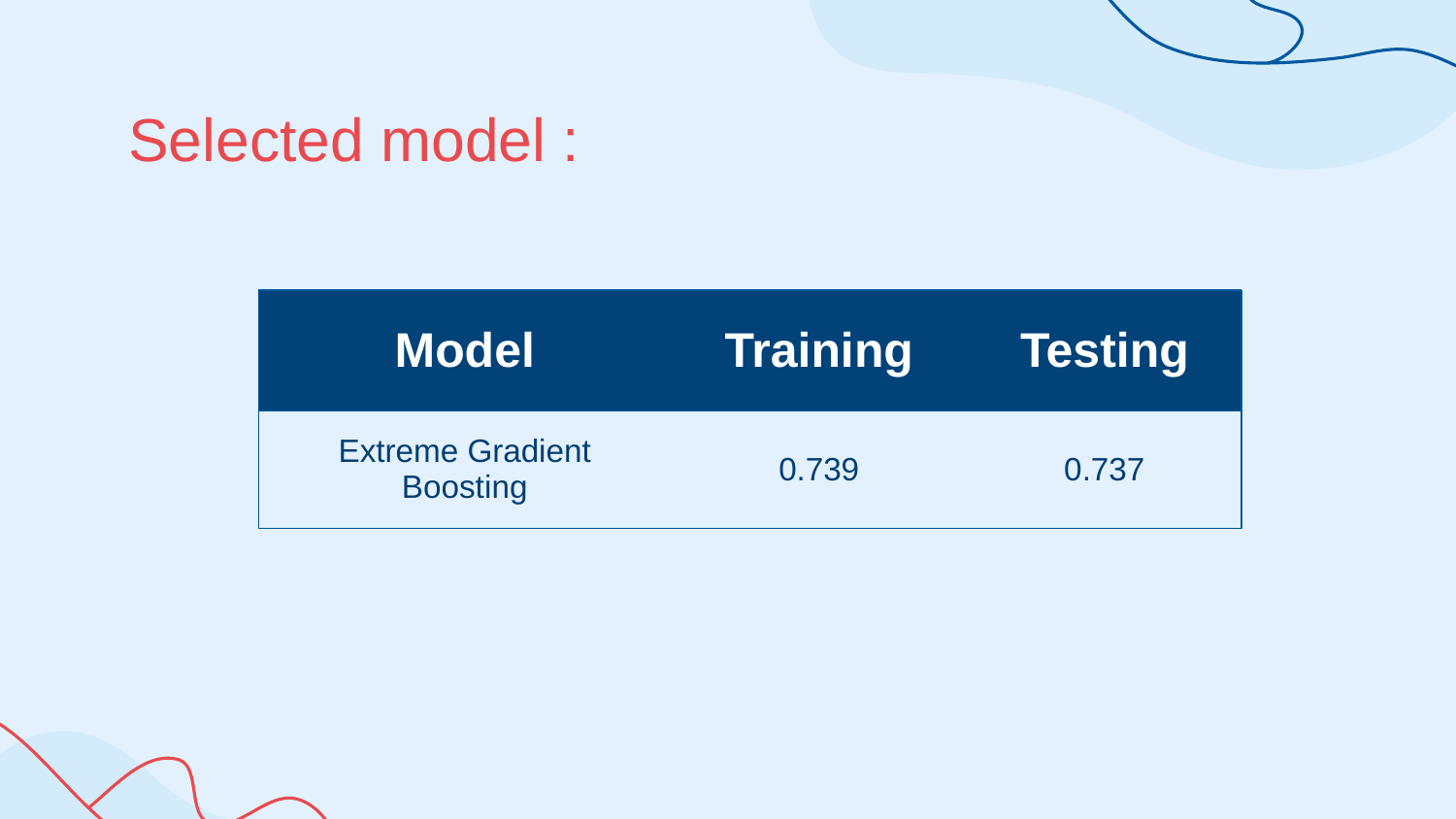

# Selected model :
| Model | Training | Testing |
| --- | --- | --- |
| Extreme Gradient Boosting | 0.739 | 0.737 |